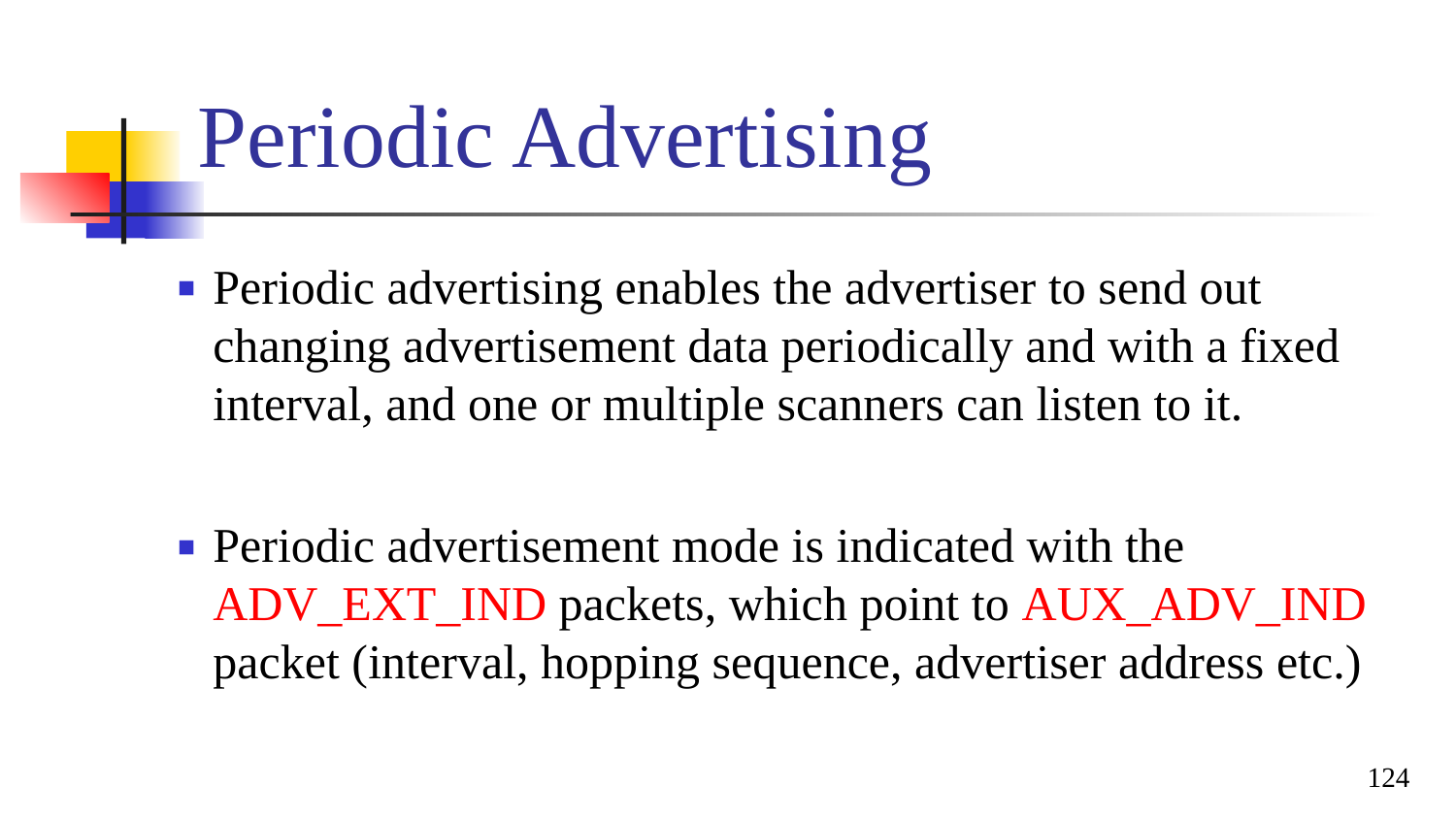

# Periodic Advertising
Periodic advertising enables the advertiser to send out changing advertisement data periodically and with a fixed interval, and one or multiple scanners can listen to it.

Periodic advertisement mode is indicated with the ADV_EXT_IND packets, which point to AUX_ADV_IND packet (interval, hopping sequence, advertiser address etc.)
124